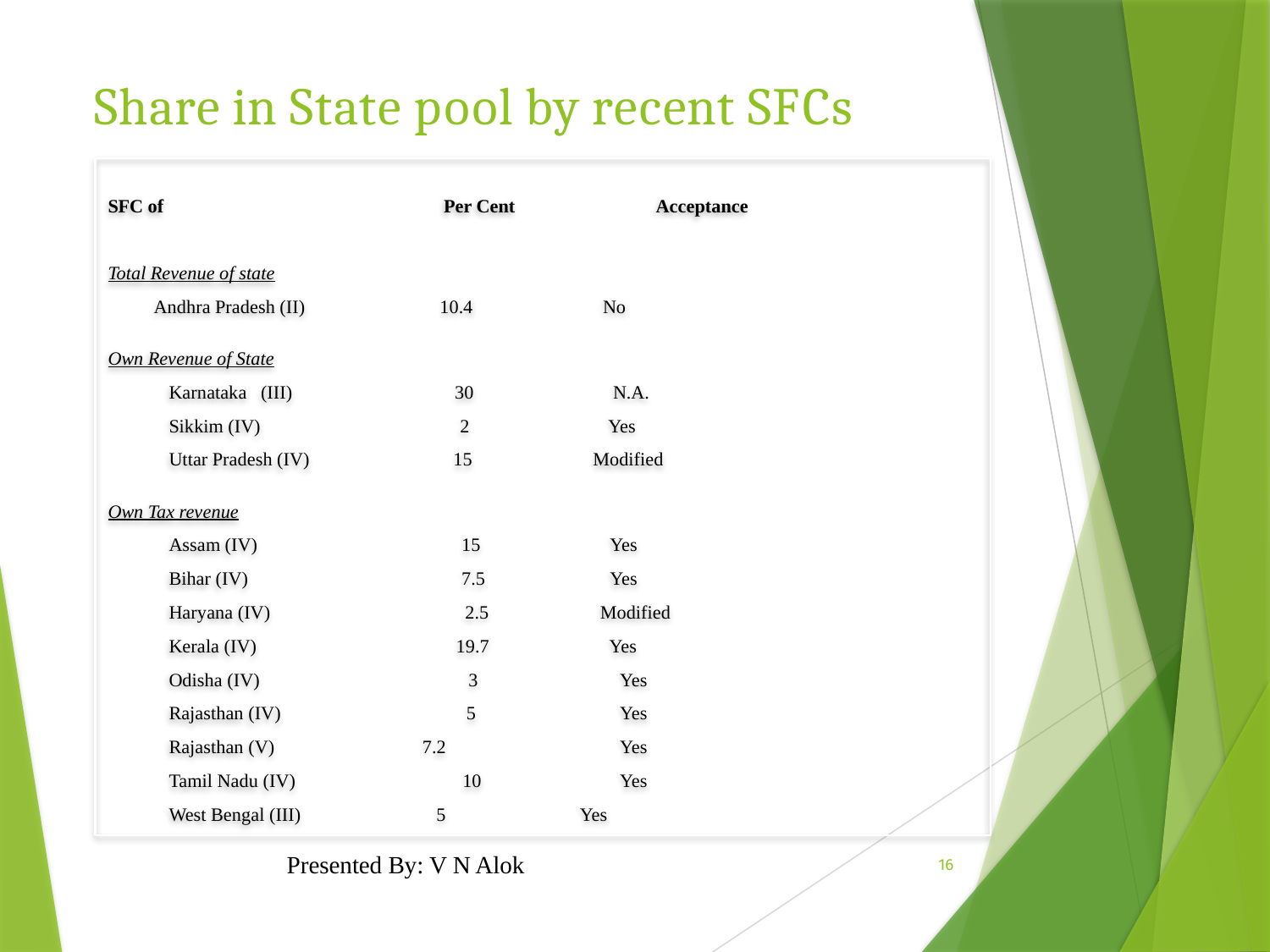

# Share in State pool by recent SFCs

SFC of        	                                      Per Cent	           Acceptance

Total Revenue of state
	Andhra Pradesh (II)                             10.4                            No
Own Revenue of State
Karnataka   (III)                                   30                              N.A.
Sikkim (IV)                                           2                              Yes
Uttar Pradesh (IV)                               15                          Modified
Own Tax revenue
Assam (IV)                                            15                            Yes
Bihar (IV)                                              7.5                           Yes
Haryana (IV)                                          2.5                        Modified
Kerala (IV)                                           19.7                          Yes
Odisha (IV)                                             3	                Yes
Rajasthan (IV)                                        5	                Yes
Rajasthan (V)		                      7.2 	                Yes
Tamil Nadu (IV)                                    10	                Yes
West Bengal (III)	                         5                             Yes

Presented By: V N Alok
16